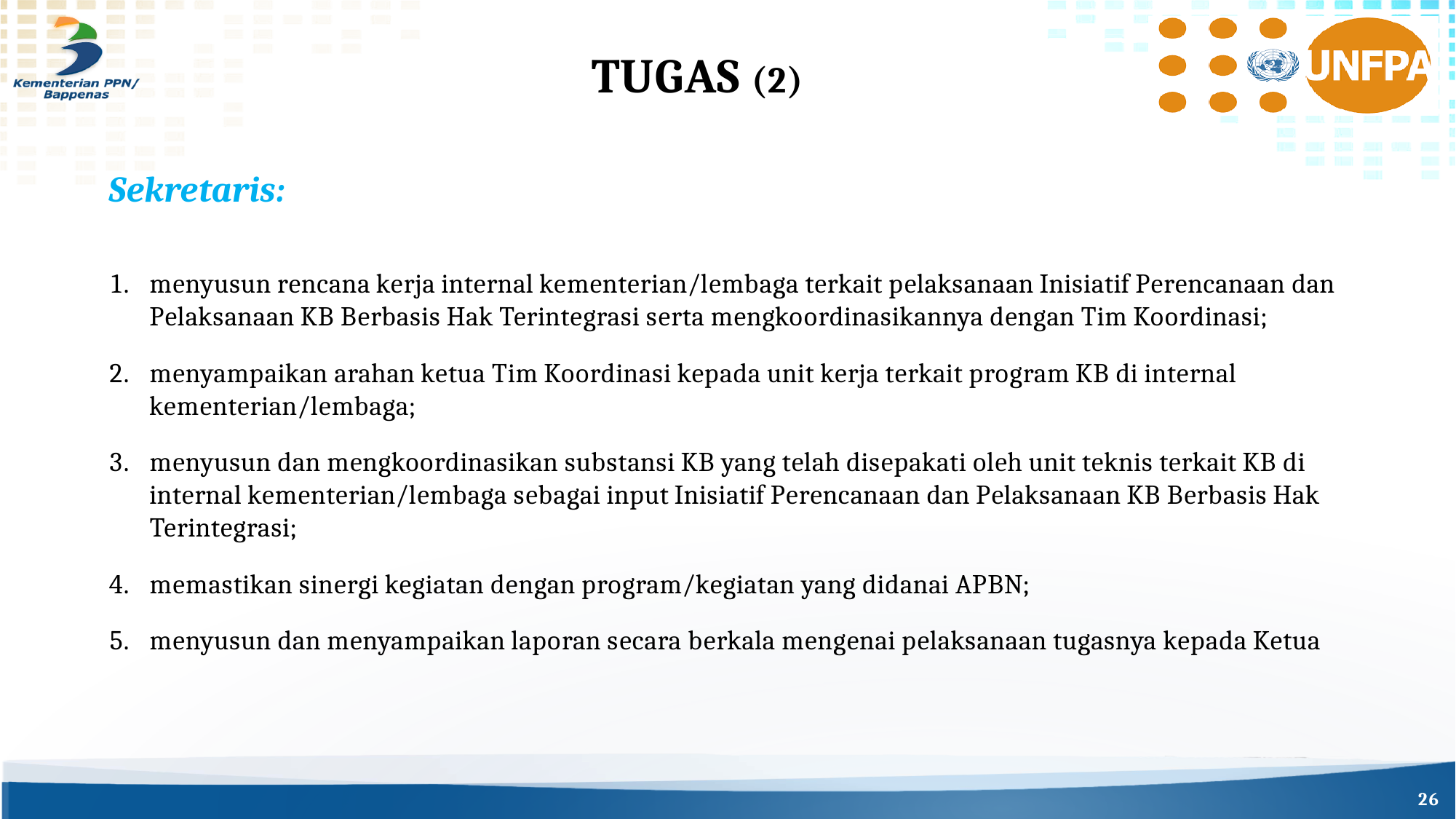

# TUGAS (2)
Sekretaris:

menyusun rencana kerja internal kementerian/lembaga terkait pelaksanaan Inisiatif Perencanaan dan Pelaksanaan KB Berbasis Hak Terintegrasi serta mengkoordinasikannya dengan Tim Koordinasi;
menyampaikan arahan ketua Tim Koordinasi kepada unit kerja terkait program KB di internal kementerian/lembaga;
menyusun dan mengkoordinasikan substansi KB yang telah disepakati oleh unit teknis terkait KB di internal kementerian/lembaga sebagai input Inisiatif Perencanaan dan Pelaksanaan KB Berbasis Hak Terintegrasi;
memastikan sinergi kegiatan dengan program/kegiatan yang didanai APBN;
menyusun dan menyampaikan laporan secara berkala mengenai pelaksanaan tugasnya kepada Ketua